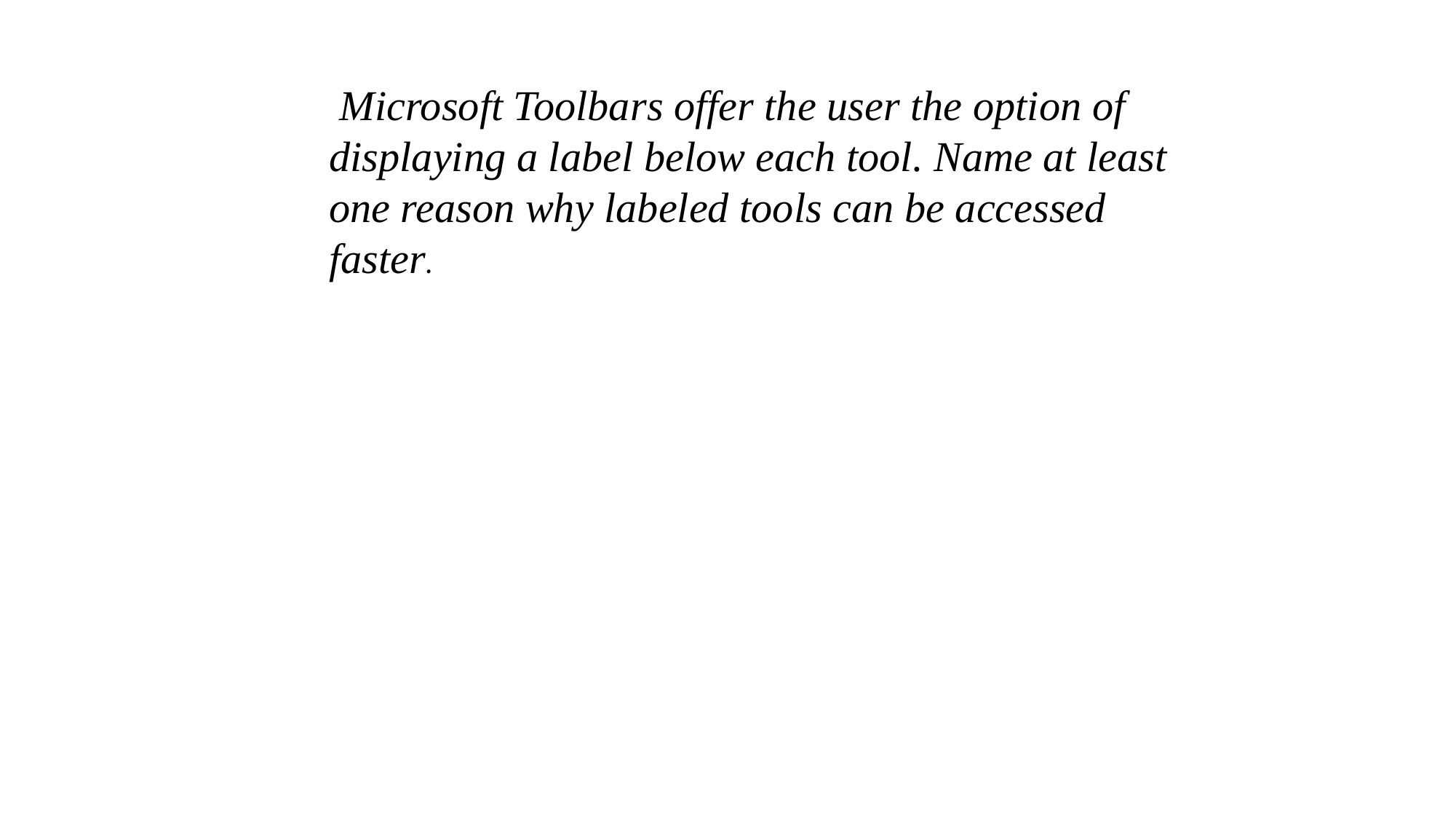

Microsoft Toolbars offer the user the option of displaying a label below each tool. Name at least one reason why labeled tools can be accessed faster.